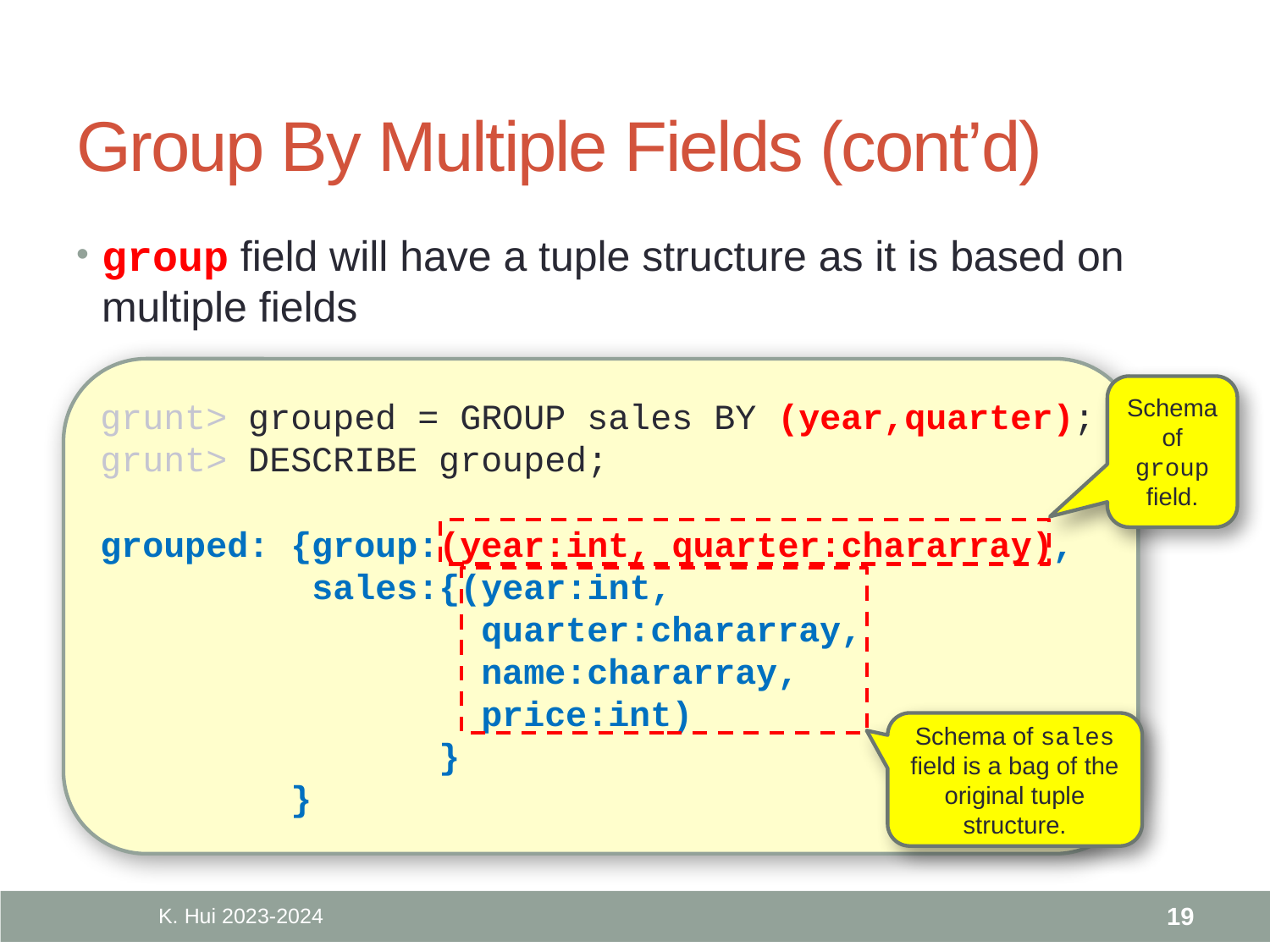

# Group By Multiple Fields (cont’d)
group field will have a tuple structure as it is based on multiple fields
grunt> grouped = GROUP sales BY (year,quarter);
grunt> DESCRIBE grouped;

grouped: {group:(year:int, quarter:chararray),
          sales:{(year:int,
                  quarter:chararray,
                  name:chararray,
                  price:int)
                }
         }
Schema of group field.

Schema of sales field is a bag of the original tuple structure.
K. Hui 2023-2024
19